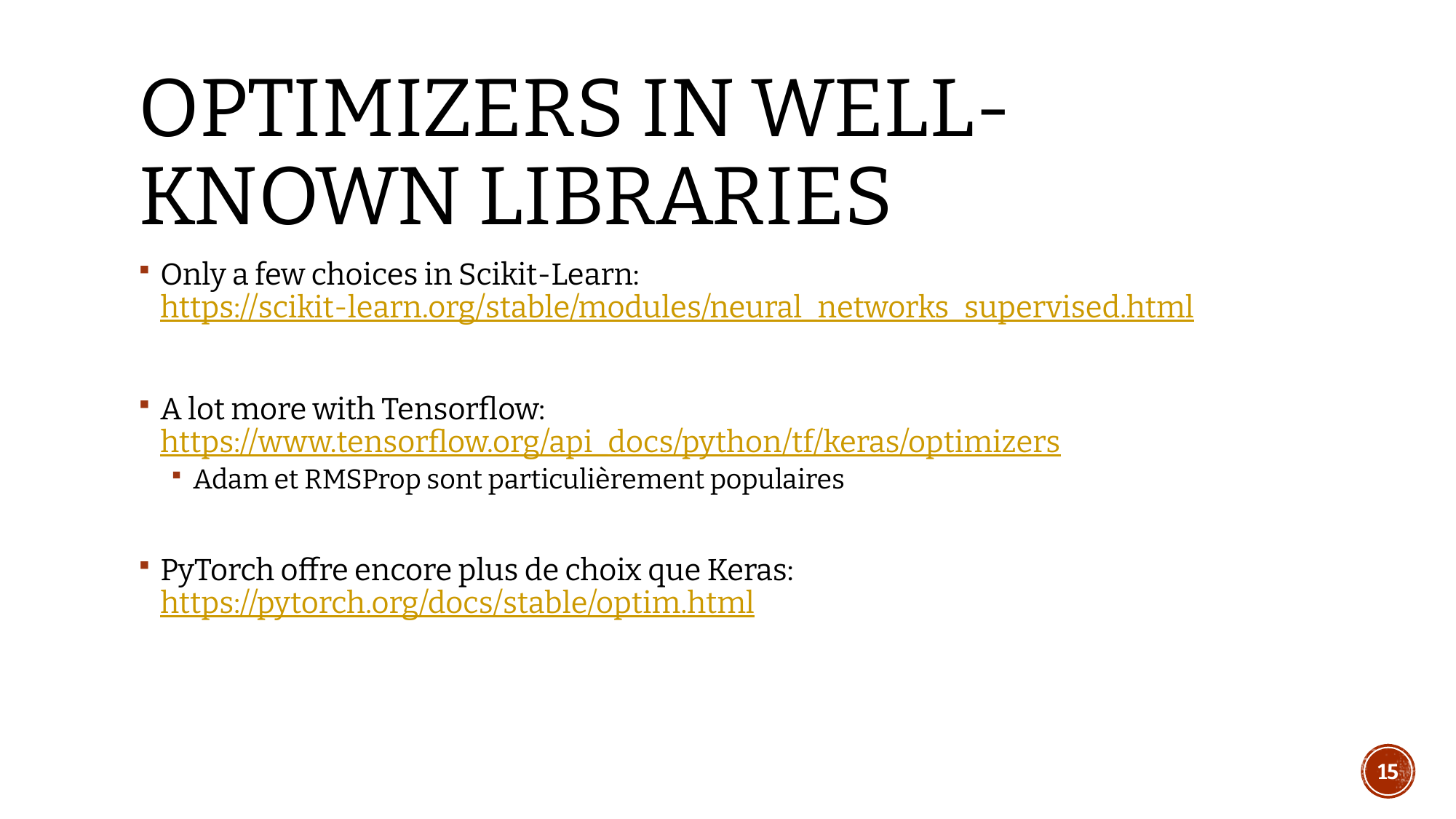

# Optimizers in well-known libraries
Only a few choices in Scikit-Learn: https://scikit-learn.org/stable/modules/neural_networks_supervised.html

A lot more with Tensorflow: https://www.tensorflow.org/api_docs/python/tf/keras/optimizers
Adam et RMSProp sont particulièrement populaires

PyTorch offre encore plus de choix que Keras: https://pytorch.org/docs/stable/optim.html

15